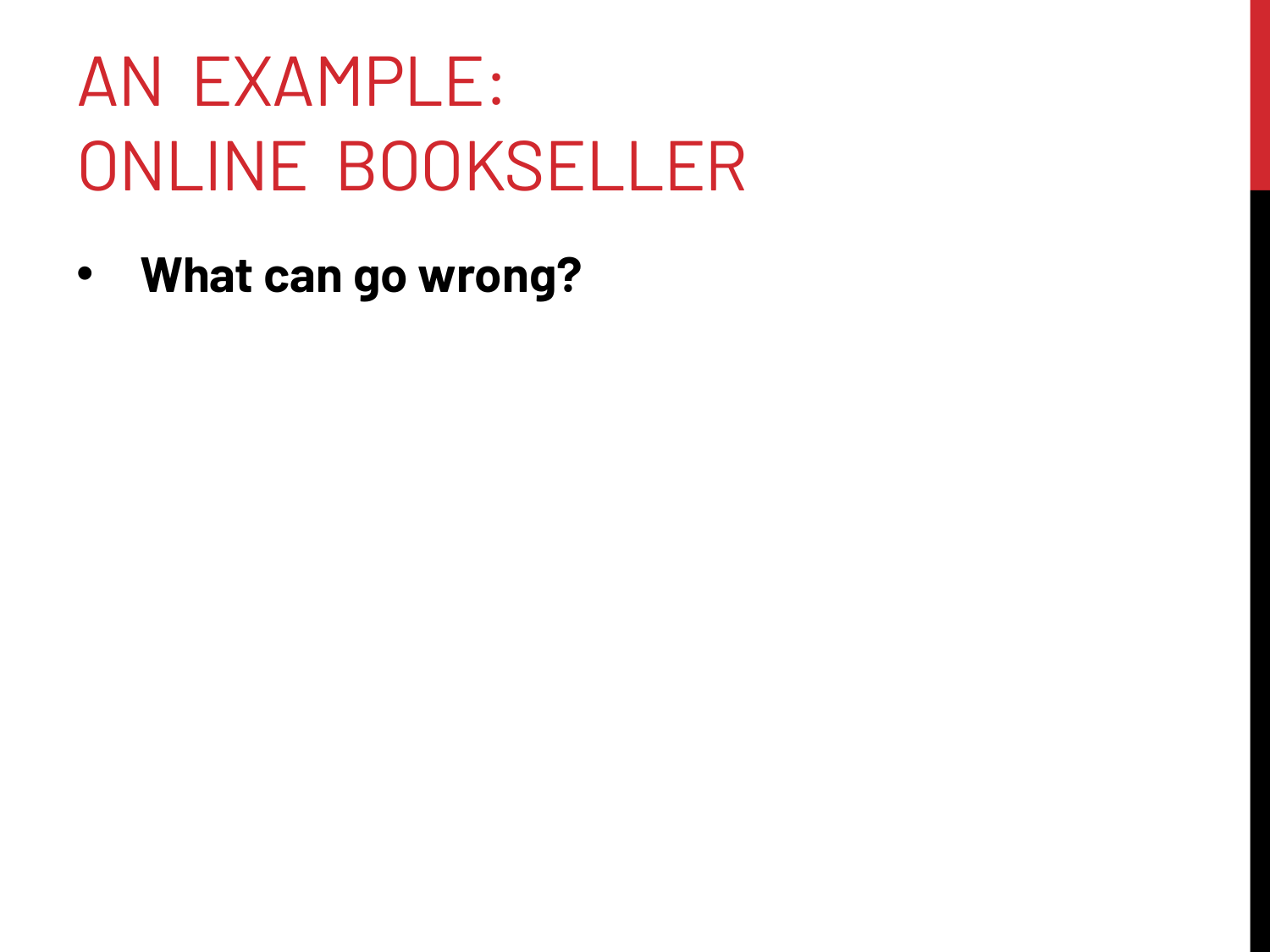

# An  Example: Online  Bookseller
What can go wrong?